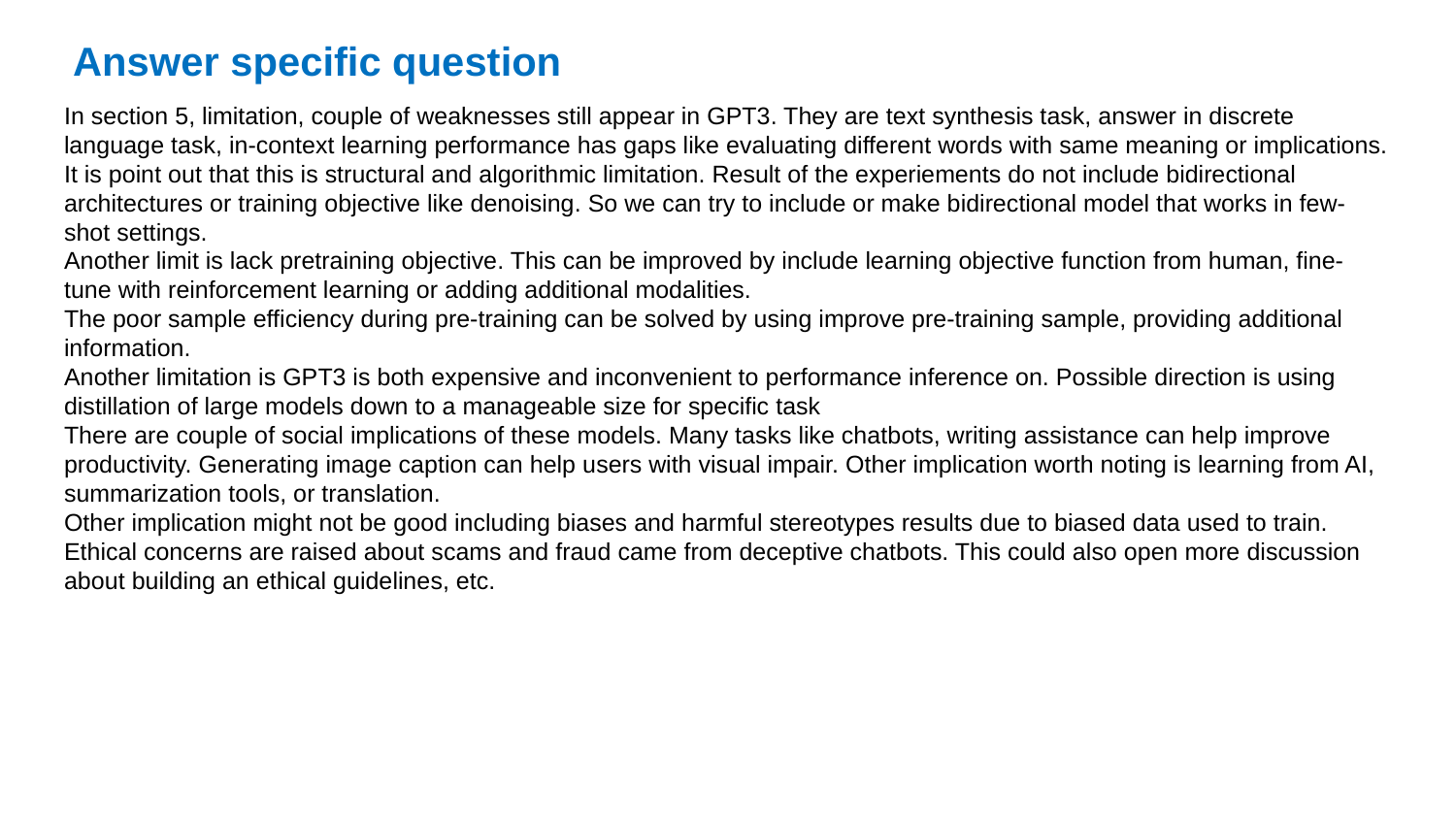

# Answer specific question
In section 5, limitation, couple of weaknesses still appear in GPT3. They are text synthesis task, answer in discrete language task, in-context learning performance has gaps like evaluating different words with same meaning or implications.
It is point out that this is structural and algorithmic limitation. Result of the experiements do not include bidirectional architectures or training objective like denoising. So we can try to include or make bidirectional model that works in few-shot settings.
Another limit is lack pretraining objective. This can be improved by include learning objective function from human, fine-tune with reinforcement learning or adding additional modalities.
The poor sample efficiency during pre-training can be solved by using improve pre-training sample, providing additional information.
Another limitation is GPT3 is both expensive and inconvenient to performance inference on. Possible direction is using distillation of large models down to a manageable size for specific task
There are couple of social implications of these models. Many tasks like chatbots, writing assistance can help improve productivity. Generating image caption can help users with visual impair. Other implication worth noting is learning from AI, summarization tools, or translation.
Other implication might not be good including biases and harmful stereotypes results due to biased data used to train. Ethical concerns are raised about scams and fraud came from deceptive chatbots. This could also open more discussion about building an ethical guidelines, etc.